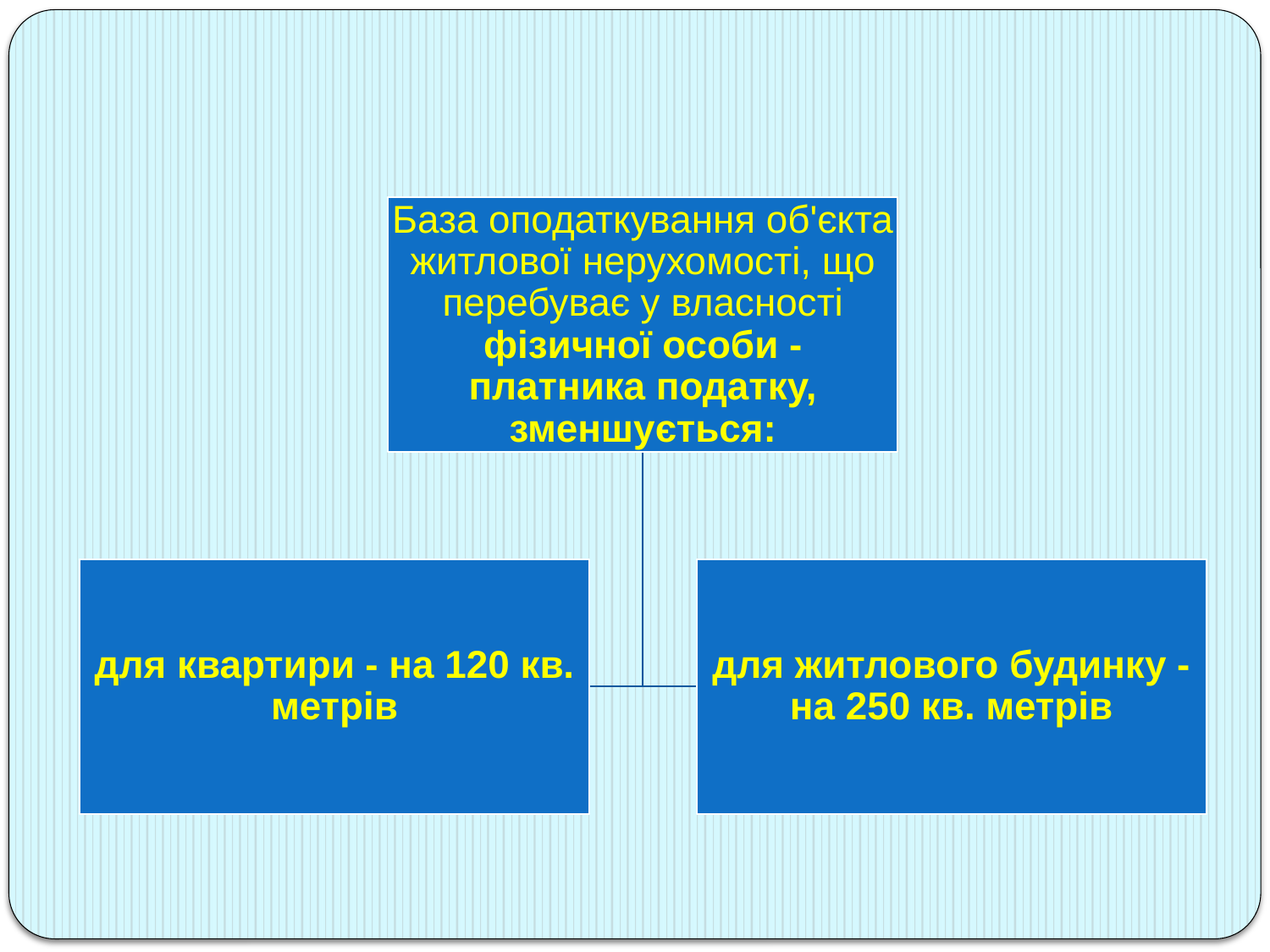

База оподаткування об'єкта житлової нерухомості, що перебуває у власності фізичної особи - платника податку, зменшується:
для квартири - на 120 кв. метрів
для житлового будинку - на 250 кв. метрів